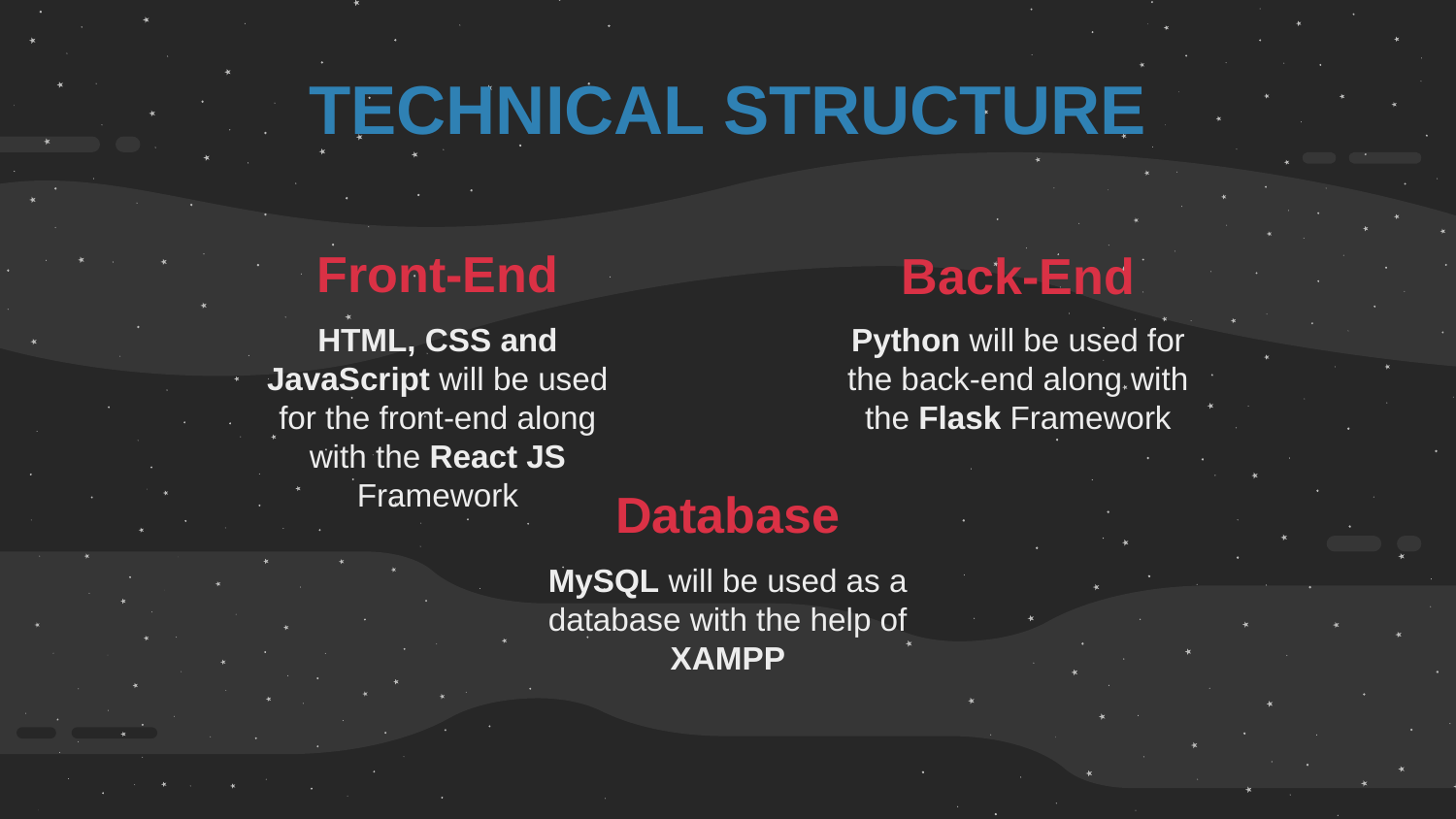

# TECHNICAL STRUCTURE
Front-End
Back-End
HTML, CSS and JavaScript will be used for the front-end along with the React JS Framework
Python will be used for the back-end along with the Flask Framework
Database
MySQL will be used as a database with the help of XAMPP